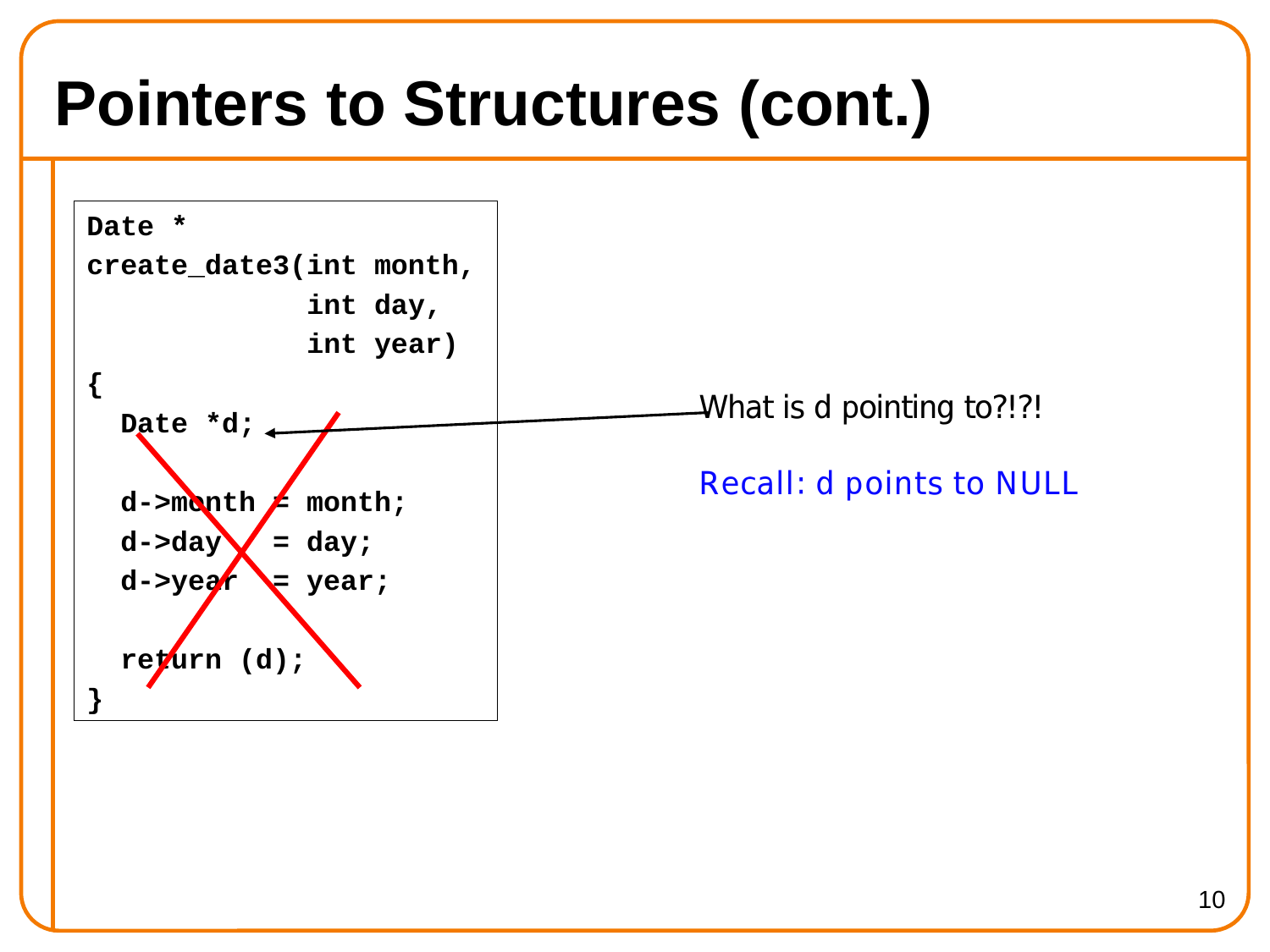

Pointers to Structures (cont.)
Date *
create_date3(int month,
             int day,
             int year)
{
  Date *d;

  d->month = month;
  d->day   = day;
  d->year  = year;

  return (d);
}
What is d pointing to?!?!

Recall: d points to NULL

10